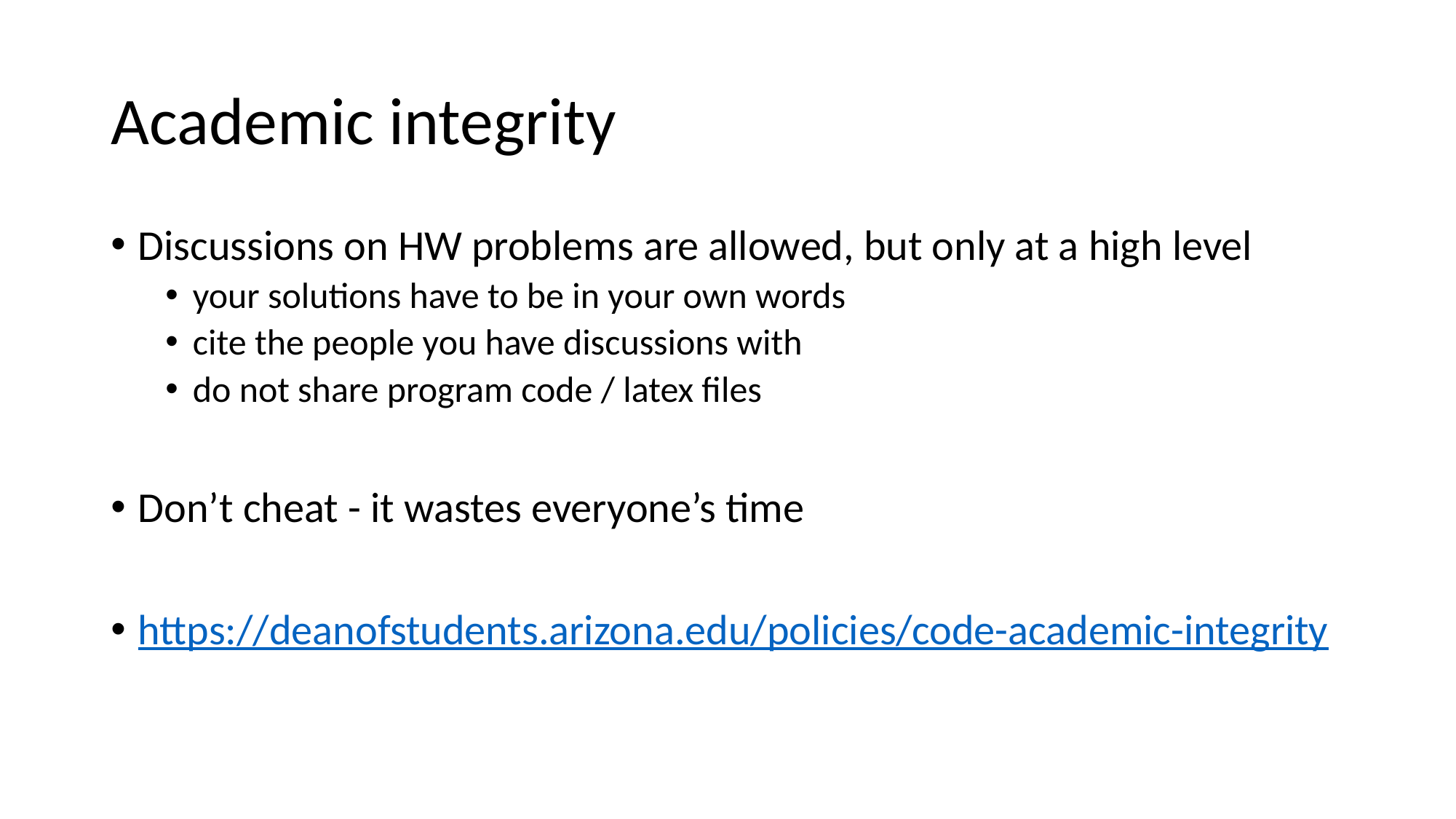

# Academic integrity
Discussions on HW problems are allowed, but only at a high level
your solutions have to be in your own words
cite the people you have discussions with
do not share program code / latex files

Don’t cheat - it wastes everyone’s time

https://deanofstudents.arizona.edu/policies/code-academic-integrity